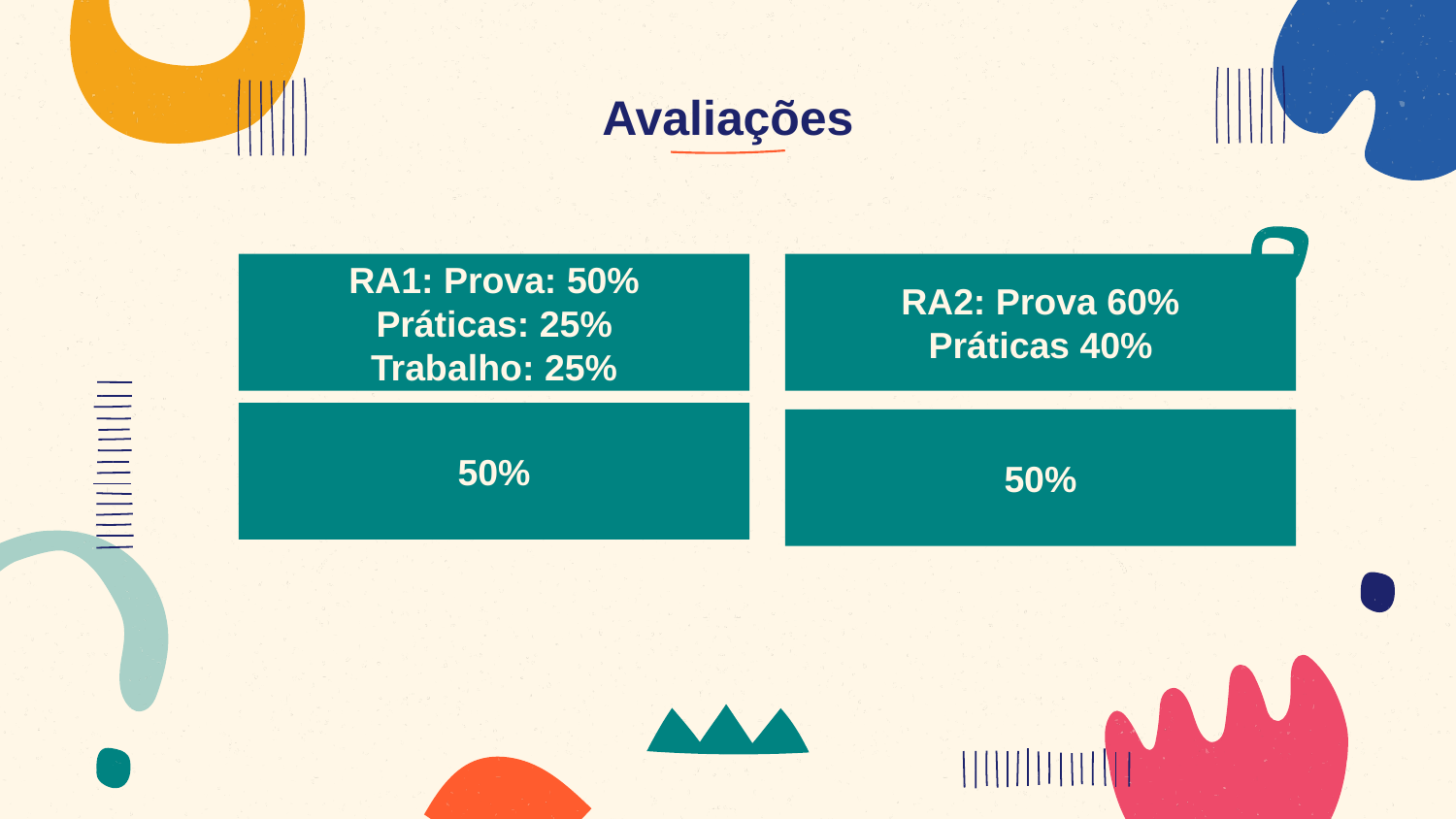

# Avaliações

RA2: Prova 60%
Práticas 40%
RA1: Prova: 50%
Práticas: 25%
Trabalho: 25%
50%
50%